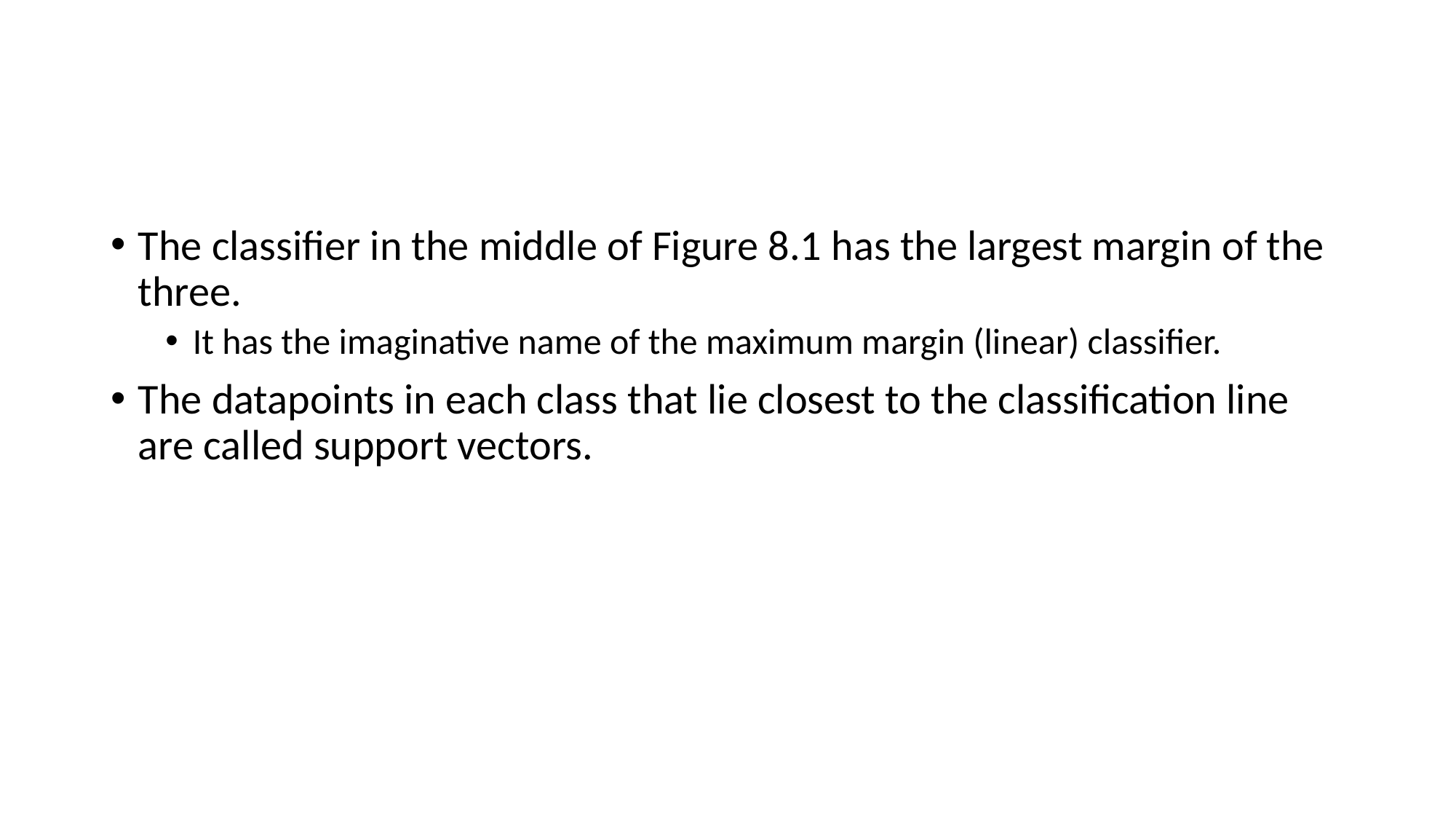

#
The classifier in the middle of Figure 8.1 has the largest margin of the three.
It has the imaginative name of the maximum margin (linear) classifier.
The datapoints in each class that lie closest to the classification line are called support vectors.